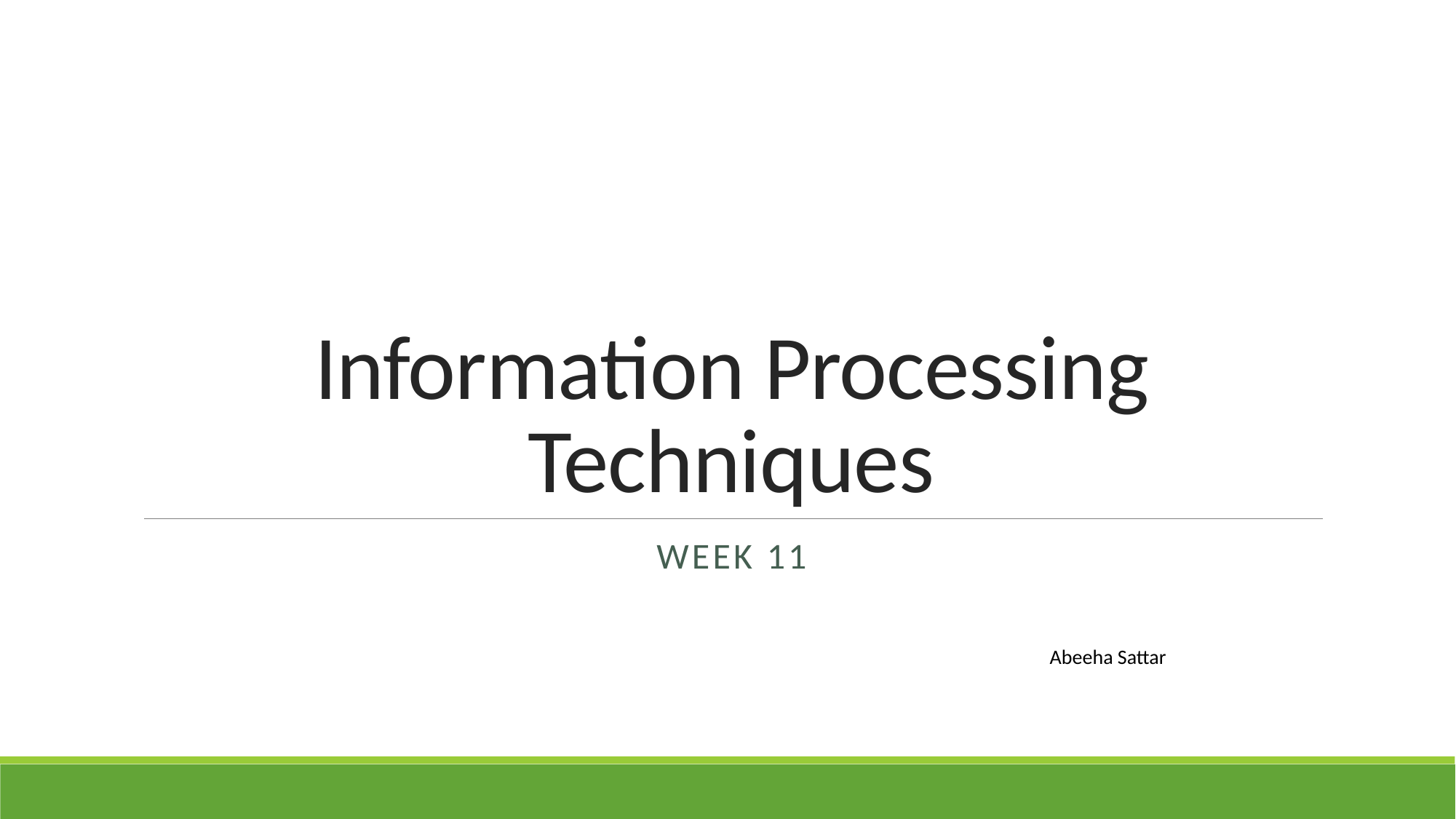

# Information Processing Techniques
Week 11
Abeeha Sattar